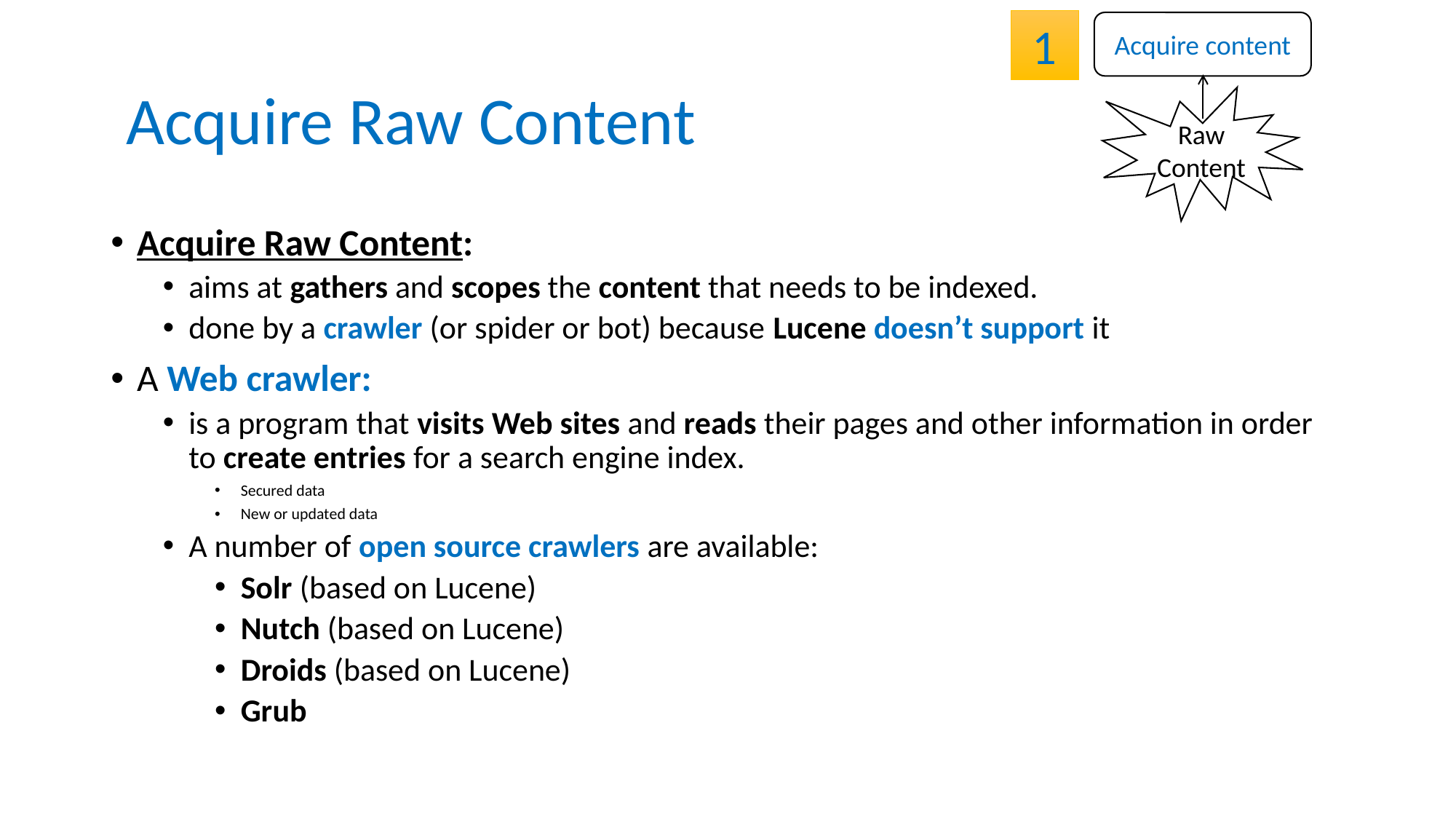

1
Acquire content
# Acquire Raw Content
Raw Content
Acquire Raw Content:
aims at gathers and scopes the content that needs to be indexed.
done by a crawler (or spider or bot) because Lucene doesn’t support it
A Web crawler:
is a program that visits Web sites and reads their pages and other information in order to create entries for a search engine index.
Secured data
New or updated data
A number of open source crawlers are available:
Solr (based on Lucene)
Nutch (based on Lucene)
Droids (based on Lucene)
Grub